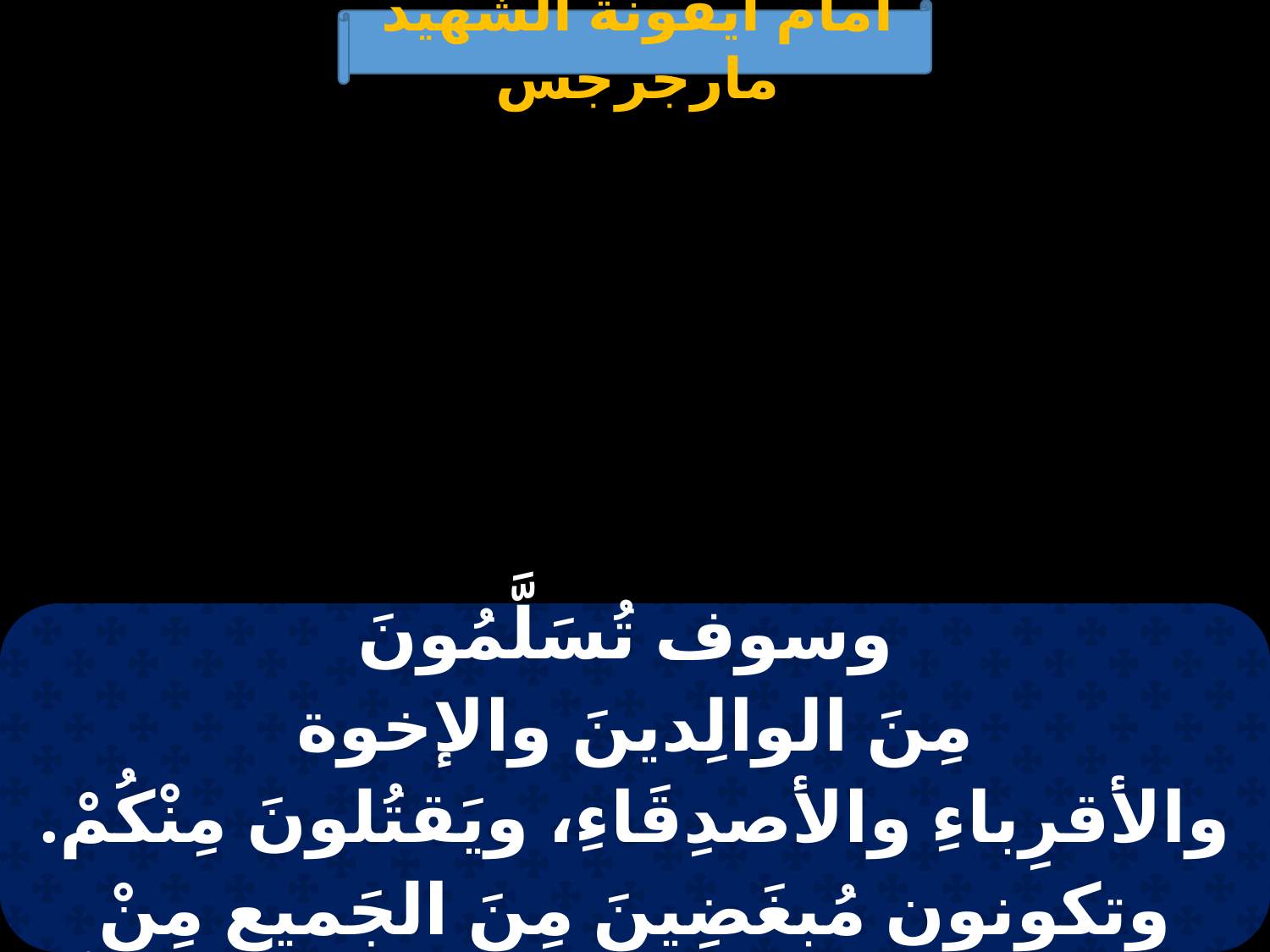

أمام أيقونة الشهيد مارجرجس
| وسوف تُسَلَّمُونَ مِنَ الوالِدينَ والإخوة والأقرِباءِ والأصدِقَاءِ، ويَقتُلونَ مِنْكُمْ. وتكونون مُبغَضِينَ مِنَ الجَميعِ مِنْ أجلِ اسْمِي. ولكن شعرةً مِنْ رؤوسِكُمْ لا تَهْلِكُ. بِصَبْرِكُمْ اقْتَنوا أنْفُسَكُمْ. |
| --- |